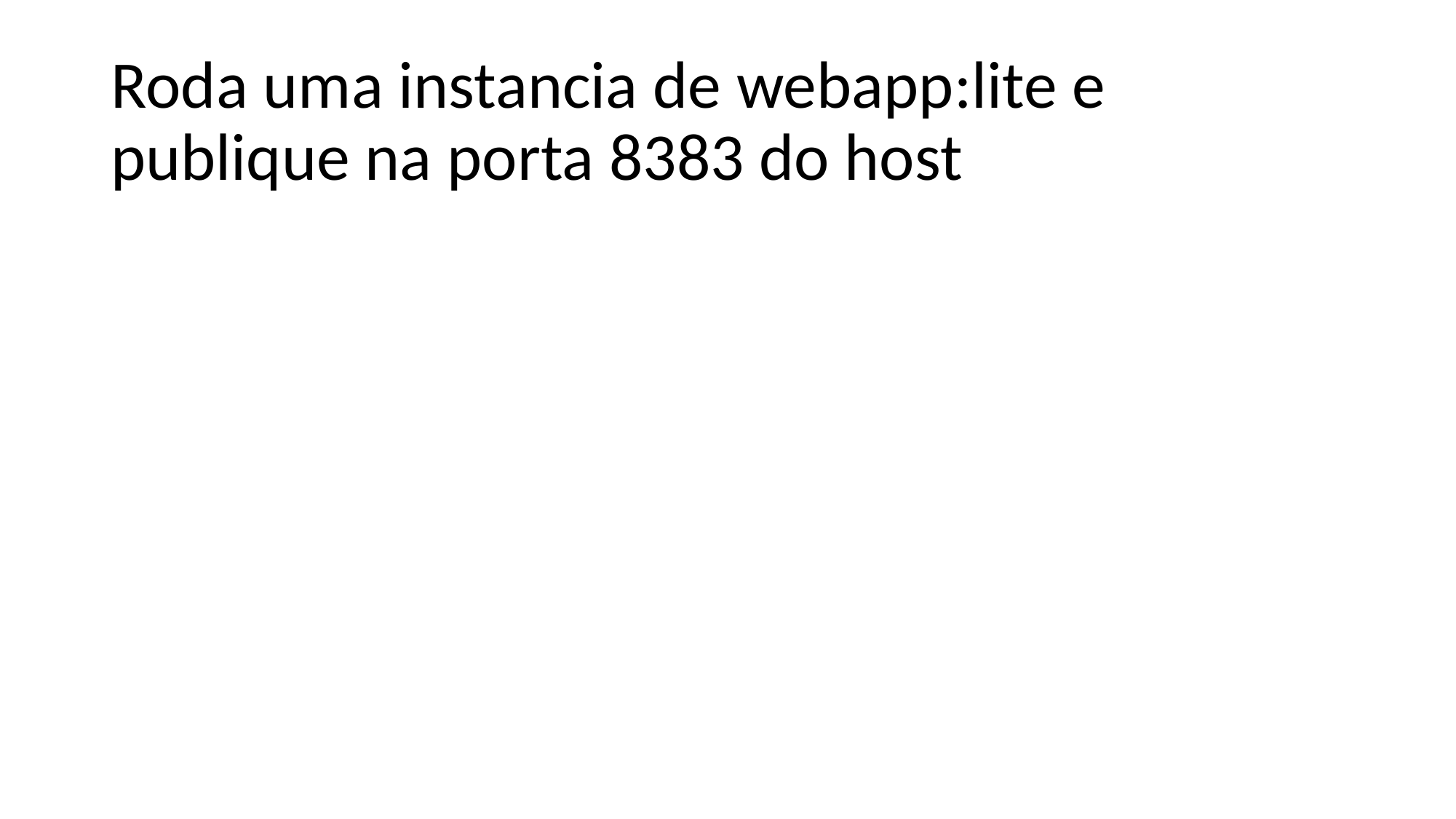

# Roda uma instancia de webapp:lite e publique na porta 8383 do host